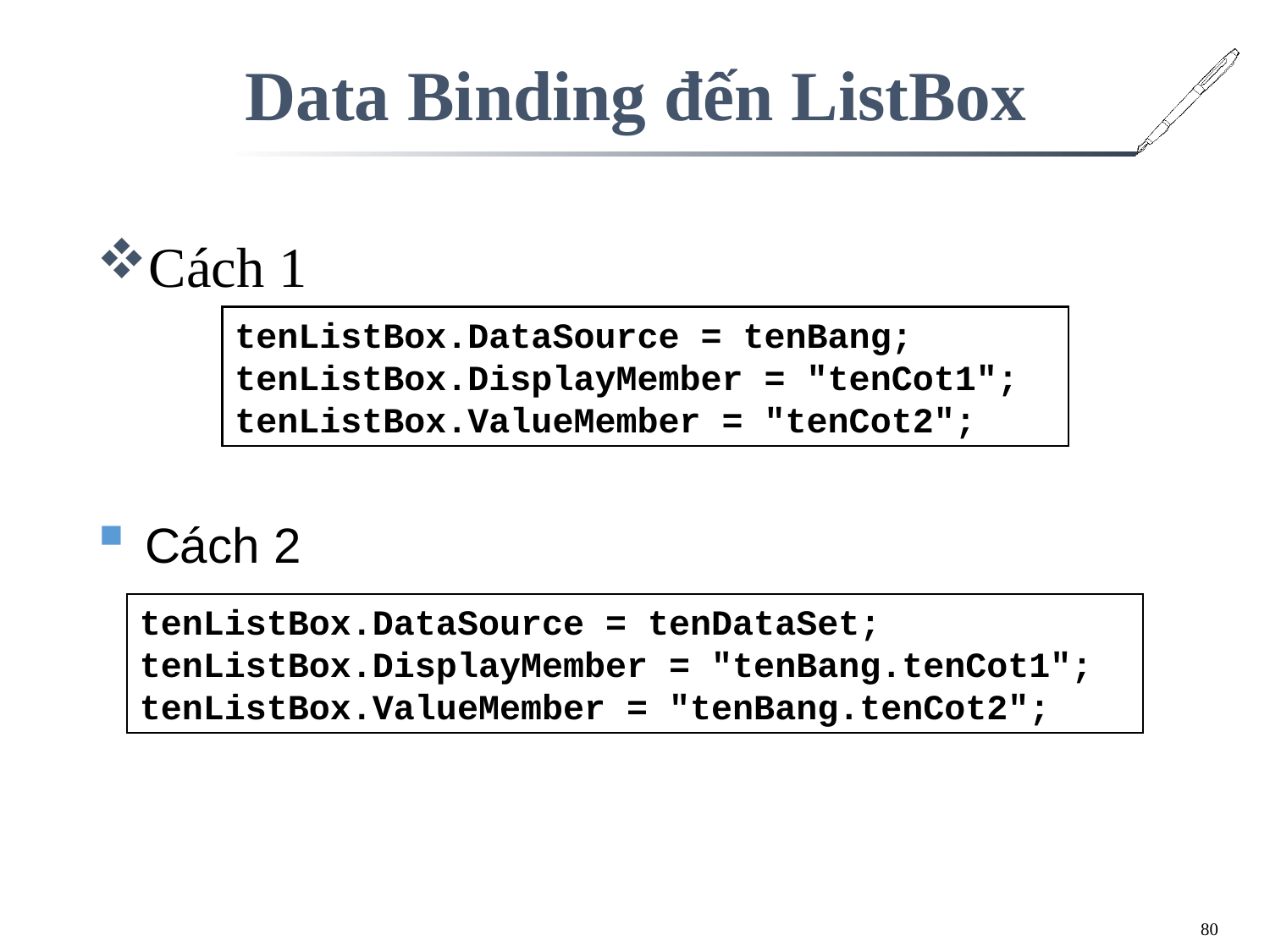

# Data Binding đến ListBox
Cách 1
tenListBox.DataSource = tenBang;
tenListBox.DisplayMember = "tenCot1";
tenListBox.ValueMember = "tenCot2";
Cách 2
tenListBox.DataSource = tenDataSet;
tenListBox.DisplayMember = "tenBang.tenCot1";
tenListBox.ValueMember = "tenBang.tenCot2";
80